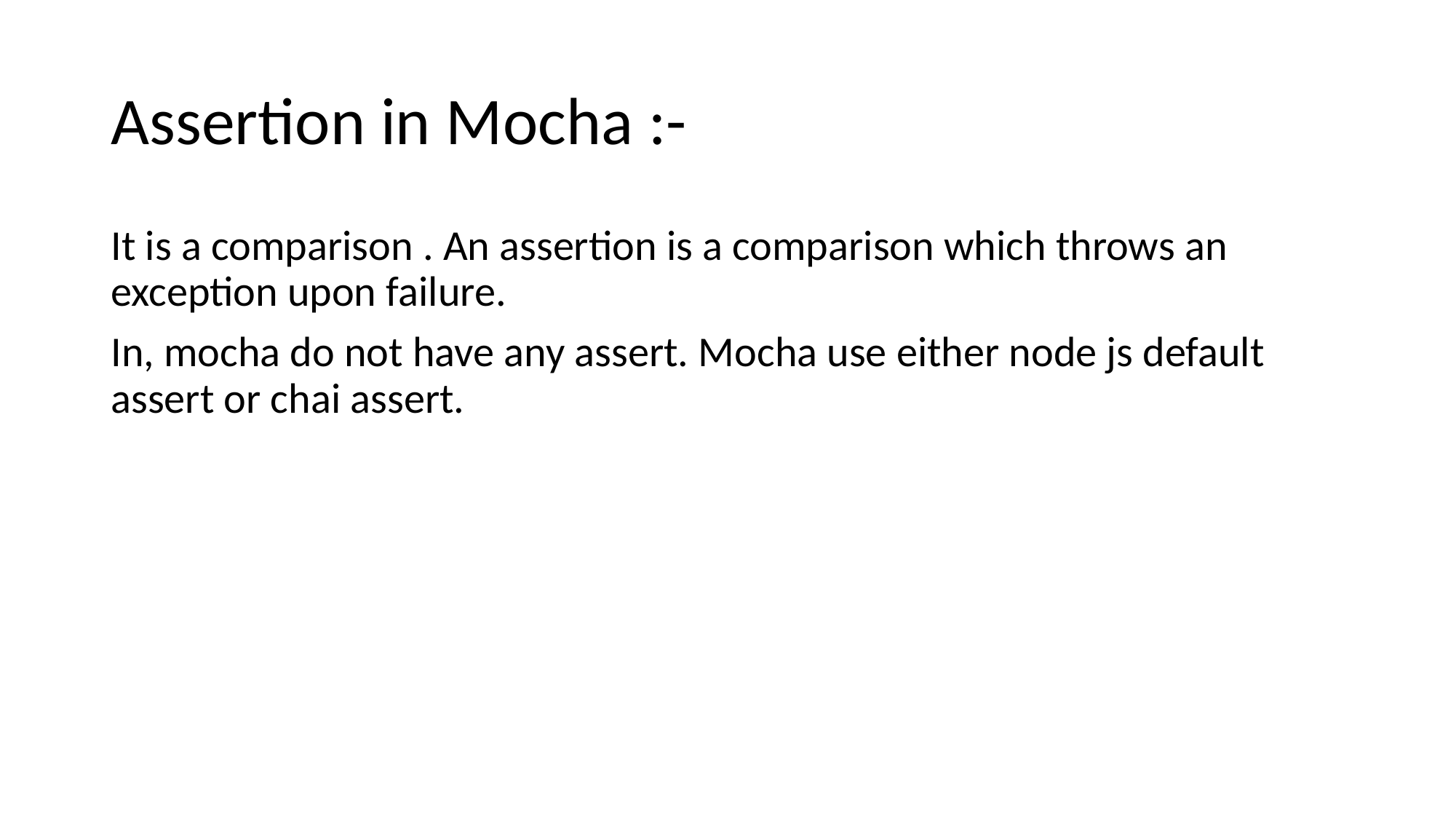

# Assertion in Mocha :-
It is a comparison . An assertion is a comparison which throws an exception upon failure.
In, mocha do not have any assert. Mocha use either node js default assert or chai assert.